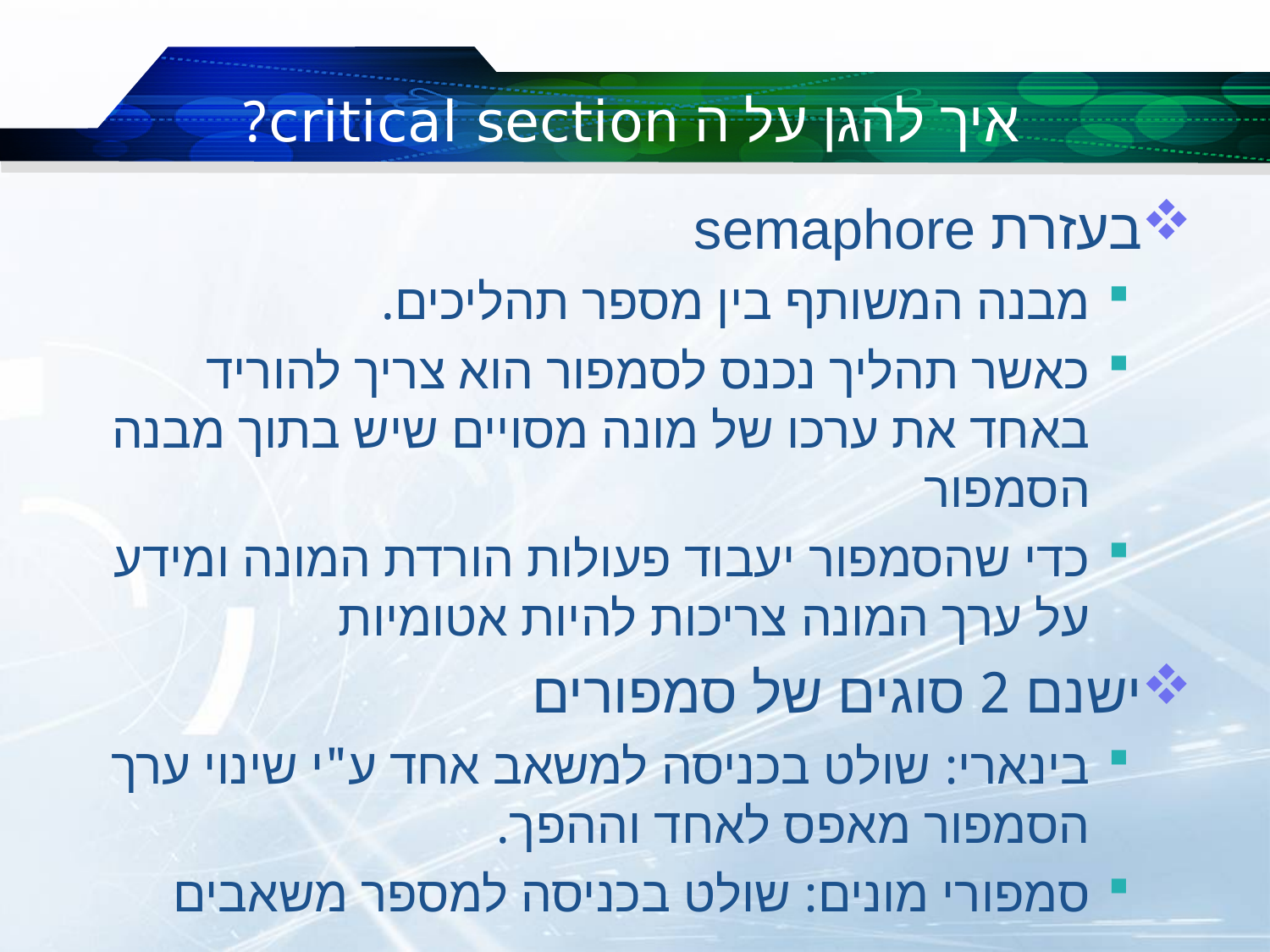

# איך להגן על ה critical section?
בעזרת semaphore
מבנה המשותף בין מספר תהליכים.
כאשר תהליך נכנס לסמפור הוא צריך להוריד באחד את ערכו של מונה מסויים שיש בתוך מבנה הסמפור
כדי שהסמפור יעבוד פעולות הורדת המונה ומידע על ערך המונה צריכות להיות אטומיות
ישנם 2 סוגים של סמפורים
בינארי: שולט בכניסה למשאב אחד ע"י שינוי ערך הסמפור מאפס לאחד וההפך.
סמפורי מונים: שולט בכניסה למספר משאבים